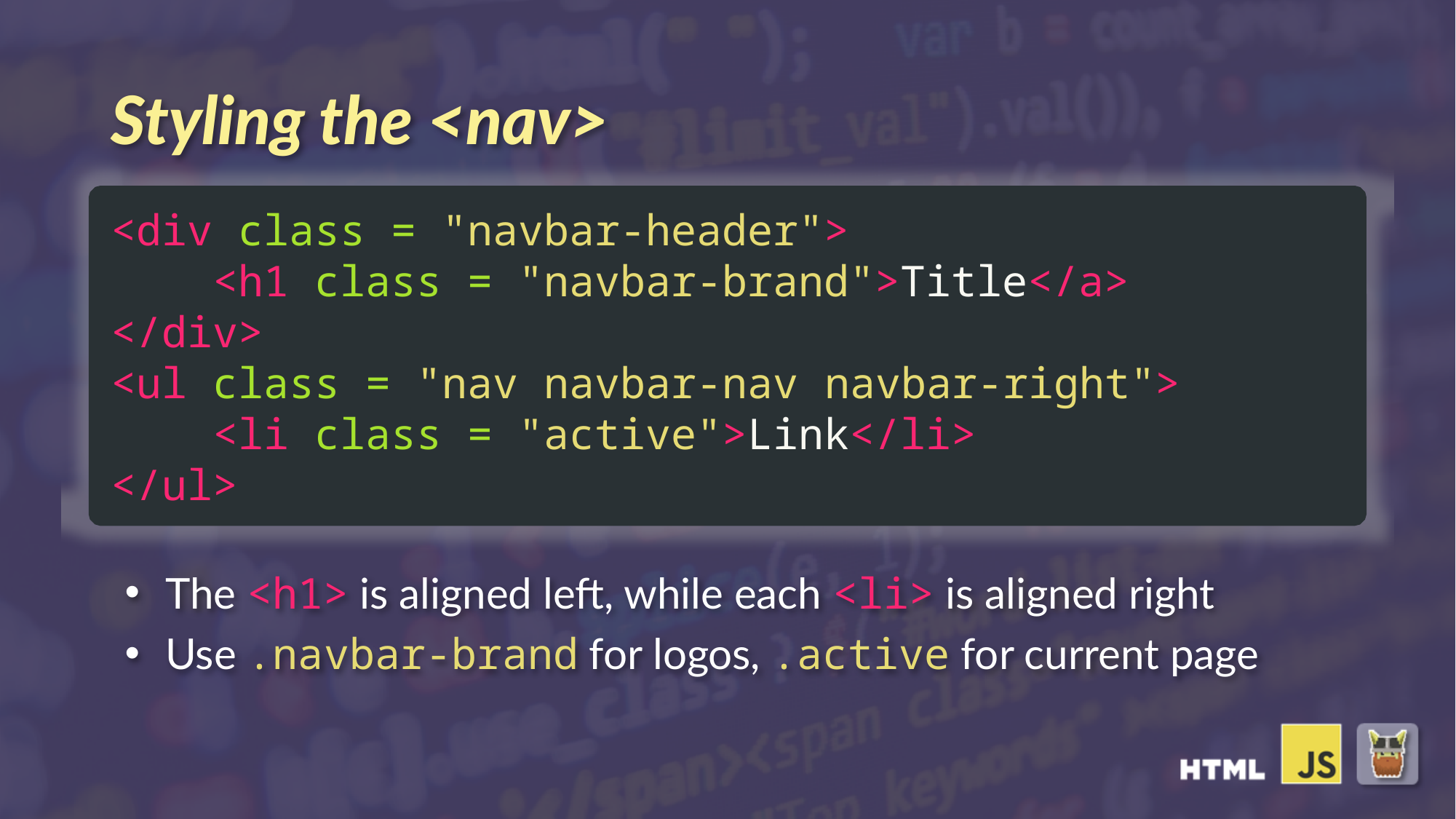

# Styling the <nav>
<div class = "navbar-header">
    <h1 class = "navbar-brand">Title</a>
</div>
<ul class = "nav navbar-nav navbar-right">
    <li class = "active">Link</li>
</ul>
The <h1> is aligned left, while each <li> is aligned right
Use .navbar-brand for logos, .active for current page